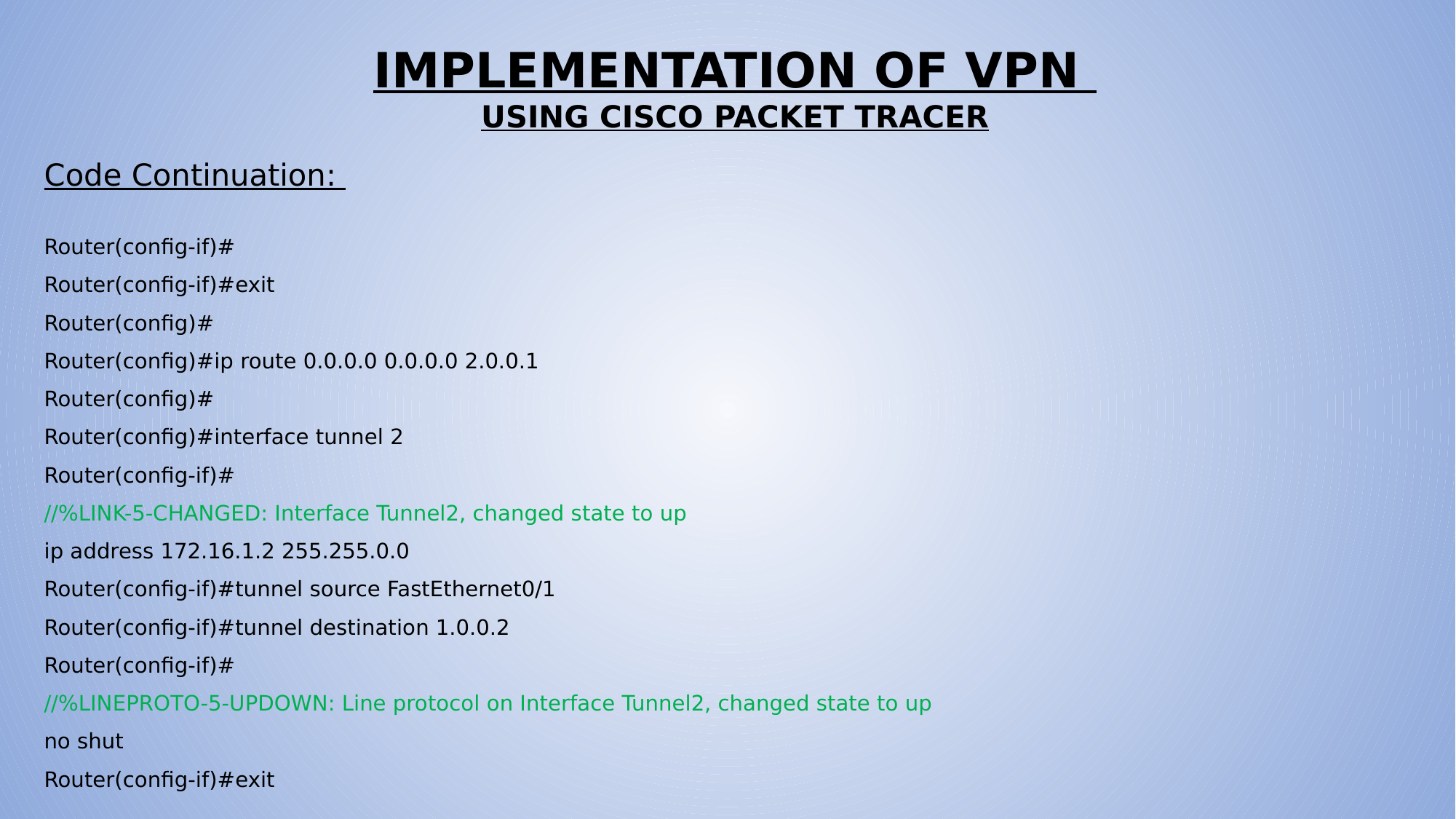

# IMPLEMENTATION OF VPN USING CISCO PACKET TRACER
Code Continuation:

Router(config-if)#
Router(config-if)#exit
Router(config)#
Router(config)#ip route 0.0.0.0 0.0.0.0 2.0.0.1
Router(config)#
Router(config)#interface tunnel 2
Router(config-if)#
//%LINK-5-CHANGED: Interface Tunnel2, changed state to up
ip address 172.16.1.2 255.255.0.0
Router(config-if)#tunnel source FastEthernet0/1
Router(config-if)#tunnel destination 1.0.0.2
Router(config-if)#
//%LINEPROTO-5-UPDOWN: Line protocol on Interface Tunnel2, changed state to up
no shut
Router(config-if)#exit